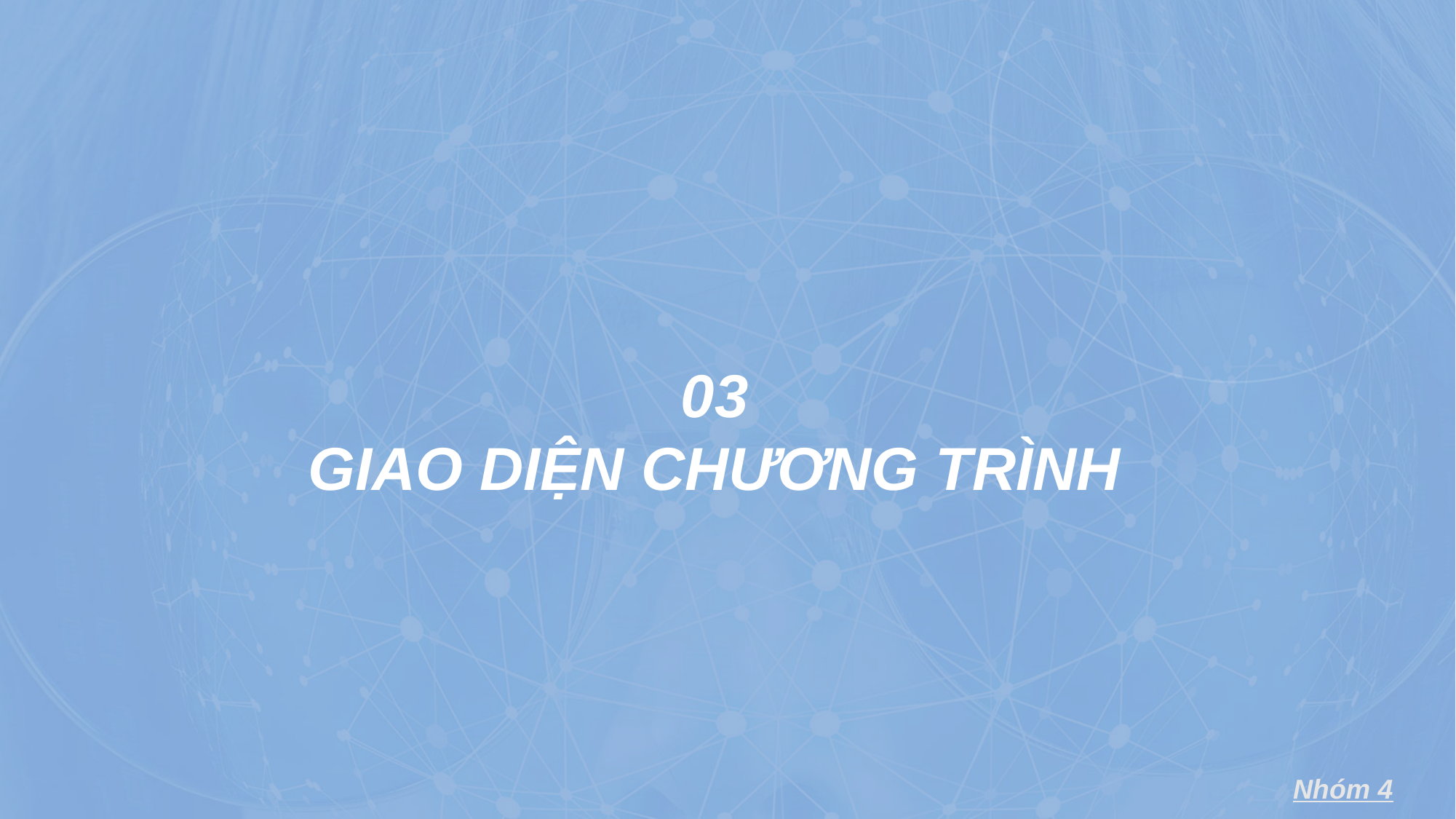

03
GIAO DIỆN CHƯƠNG TRÌNH
Nhóm 4